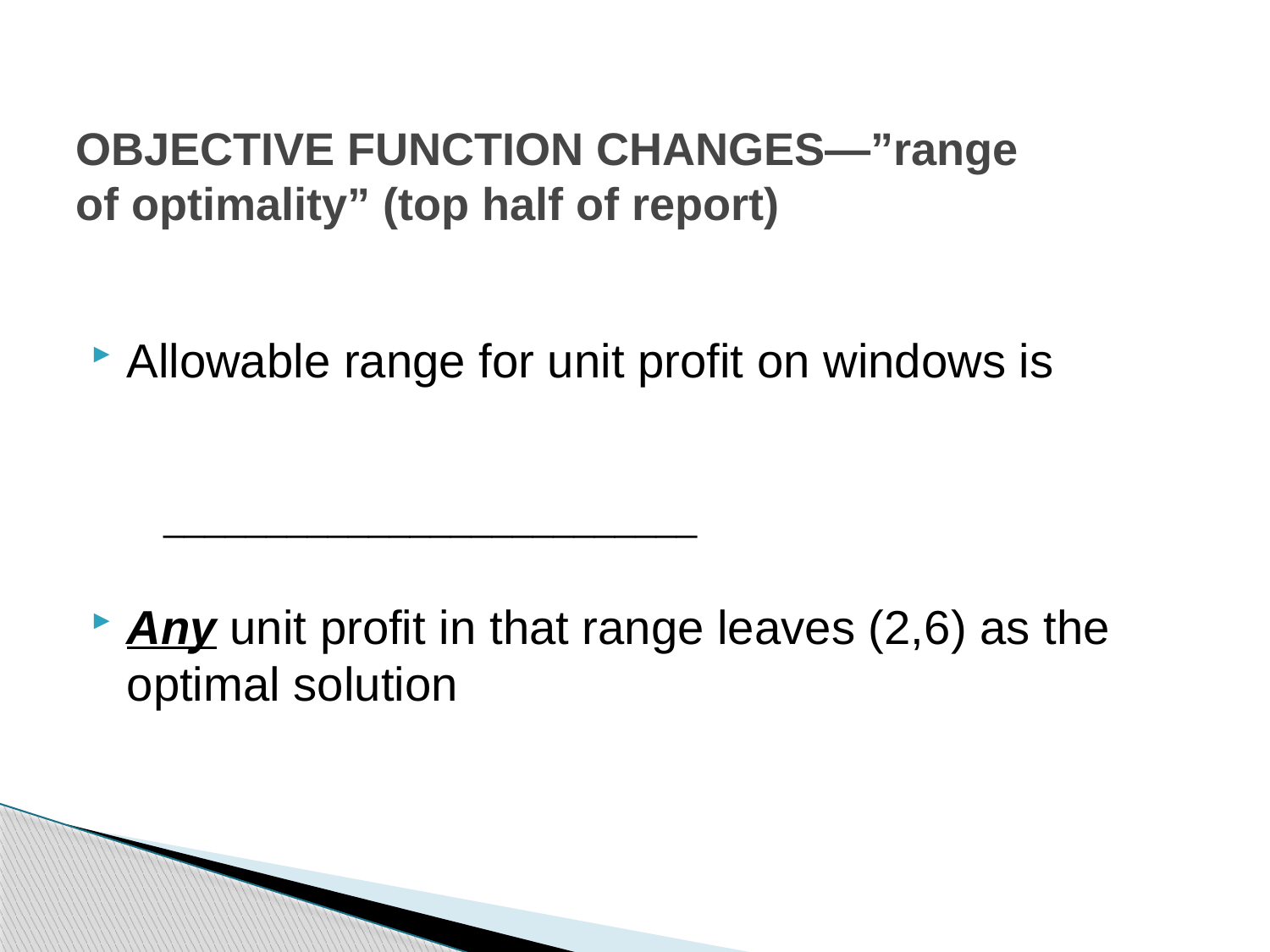

# OBJECTIVE FUNCTION CHANGES—”range of optimality” (top half of report)
Allowable range for unit profit on windows is

__________________________

Any unit profit in that range leaves (2,6) as the optimal solution